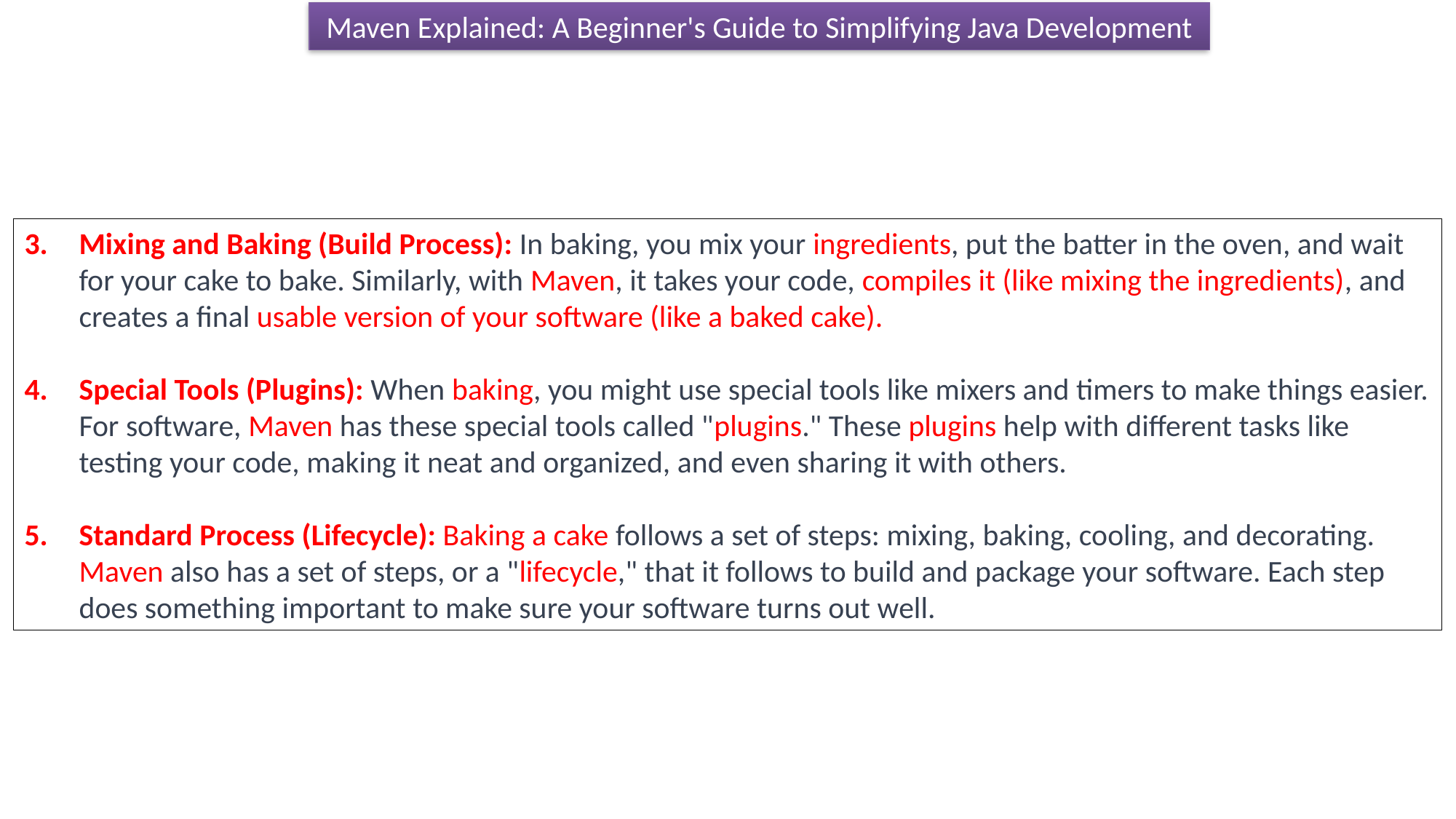

Maven Explained: A Beginner's Guide to Simplifying Java Development

Mixing and Baking (Build Process): In baking, you mix your ingredients, put the batter in the oven, and wait for your cake to bake. Similarly, with Maven, it takes your code, compiles it (like mixing the ingredients), and creates a final usable version of your software (like a baked cake).
Special Tools (Plugins): When baking, you might use special tools like mixers and timers to make things easier. For software, Maven has these special tools called "plugins." These plugins help with different tasks like testing your code, making it neat and organized, and even sharing it with others.
Standard Process (Lifecycle): Baking a cake follows a set of steps: mixing, baking, cooling, and decorating. Maven also has a set of steps, or a "lifecycle," that it follows to build and package your software. Each step does something important to make sure your software turns out well.